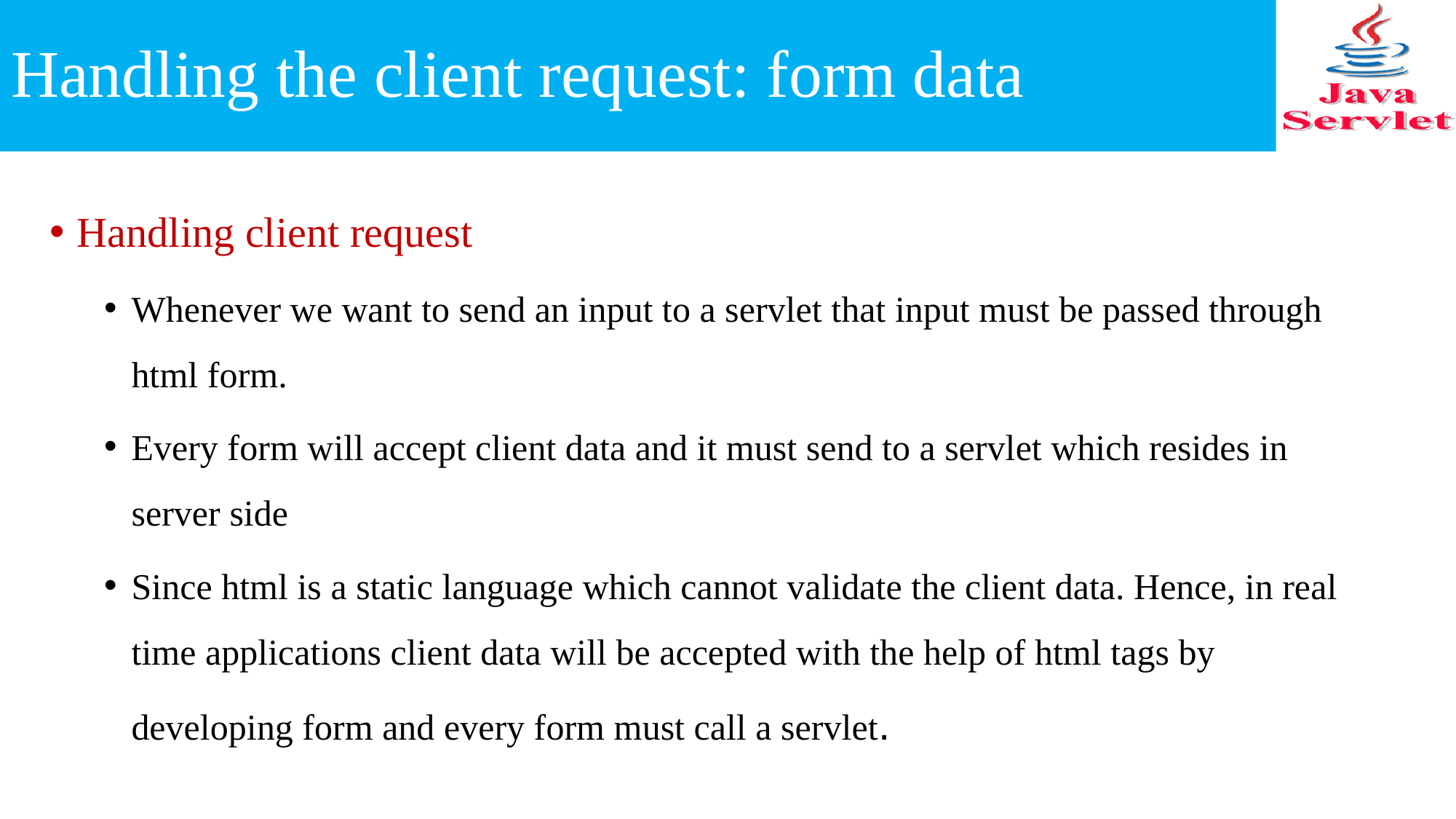

# Handling the client request: form data
Handling client request
Whenever we want to send an input to a servlet that input must be passed through html form.
Every form will accept client data and it must send to a servlet which resides in server side
Since html is a static language which cannot validate the client data. Hence, in real time applications client data will be accepted with the help of html tags by developing form and every form must call a servlet.